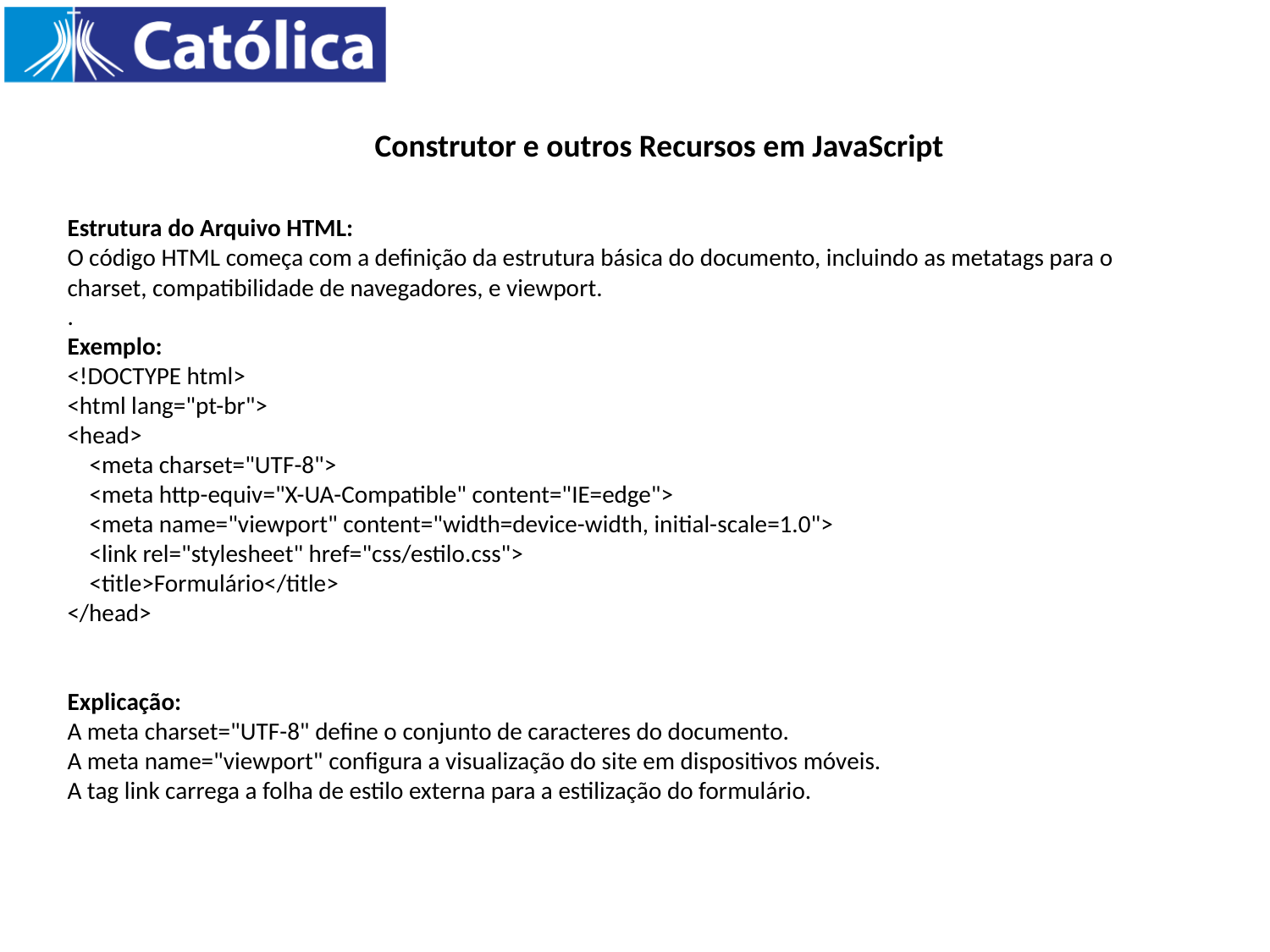

Construtor e outros Recursos em JavaScript
Estrutura do Arquivo HTML:
O código HTML começa com a definição da estrutura básica do documento, incluindo as metatags para o charset, compatibilidade de navegadores, e viewport.
.
Exemplo:
<!DOCTYPE html>
<html lang="pt-br">
<head>
    <meta charset="UTF-8">
    <meta http-equiv="X-UA-Compatible" content="IE=edge">
    <meta name="viewport" content="width=device-width, initial-scale=1.0">
    <link rel="stylesheet" href="css/estilo.css">
    <title>Formulário</title>
</head>

Explicação:
A meta charset="UTF-8" define o conjunto de caracteres do documento.
A meta name="viewport" configura a visualização do site em dispositivos móveis.
A tag link carrega a folha de estilo externa para a estilização do formulário.